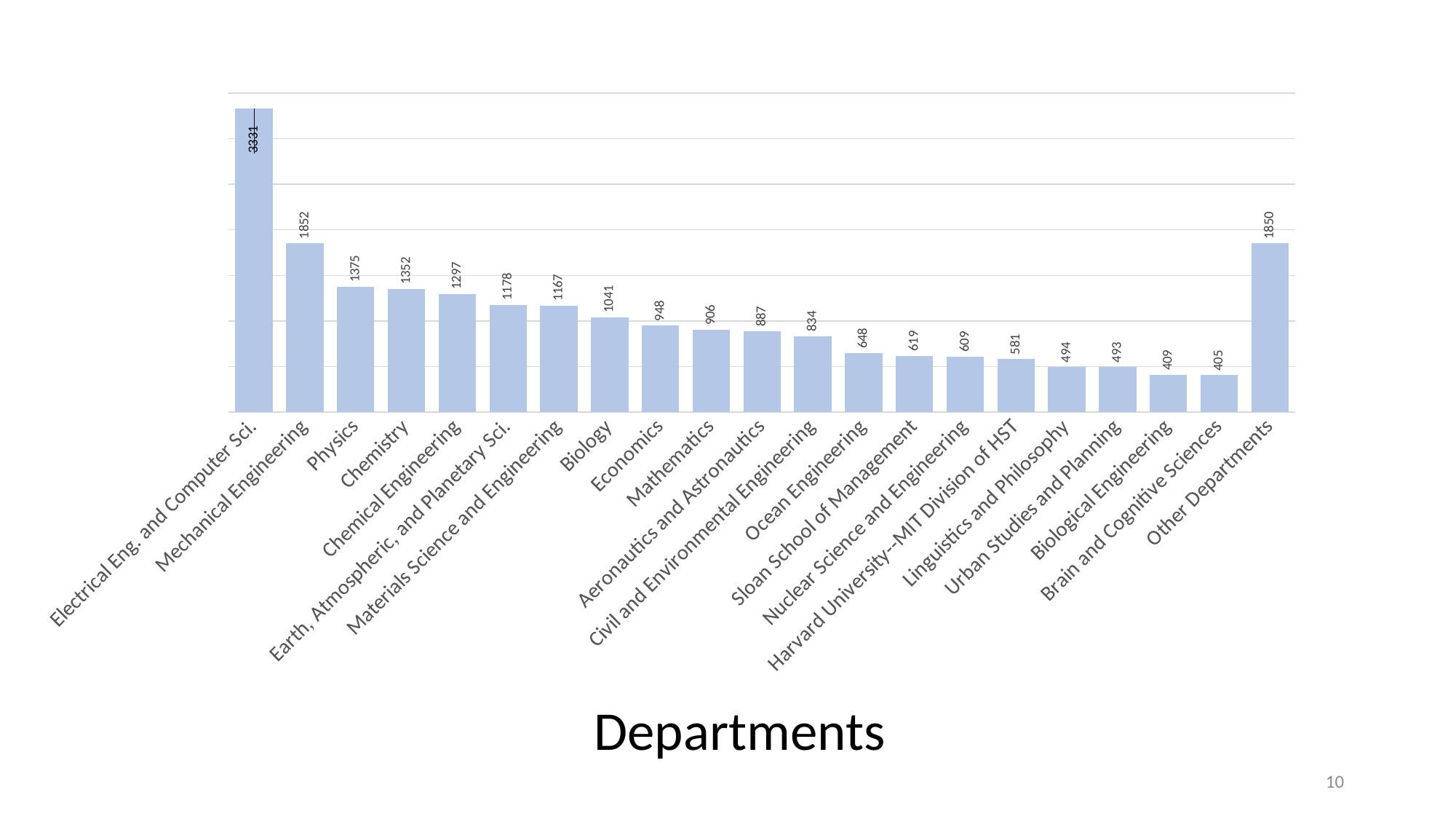

### Chart

| Category | Number of Dissertations |
|---|---|
| Electrical Eng. and Computer Sci. | 3331.0 |
| Mechanical Engineering | 1852.0 |
| Physics | 1375.0 |
| Chemistry | 1352.0 |
| Chemical Engineering | 1297.0 |
| Earth, Atmospheric, and Planetary Sci. | 1178.0 |
| Materials Science and Engineering | 1167.0 |
| Biology | 1041.0 |
| Economics | 948.0 |
| Mathematics | 906.0 |
| Aeronautics and Astronautics | 887.0 |
| Civil and Environmental Engineering | 834.0 |
| Ocean Engineering | 648.0 |
| Sloan School of Management | 619.0 |
| Nuclear Science and Engineering | 609.0 |
| Harvard University--MIT Division of HST | 581.0 |
| Linguistics and Philosophy | 494.0 |
| Urban Studies and Planning | 493.0 |
| Biological Engineering | 409.0 |
| Brain and Cognitive Sciences | 405.0 |
| Other Departments | 1850.0 |
Departments
10